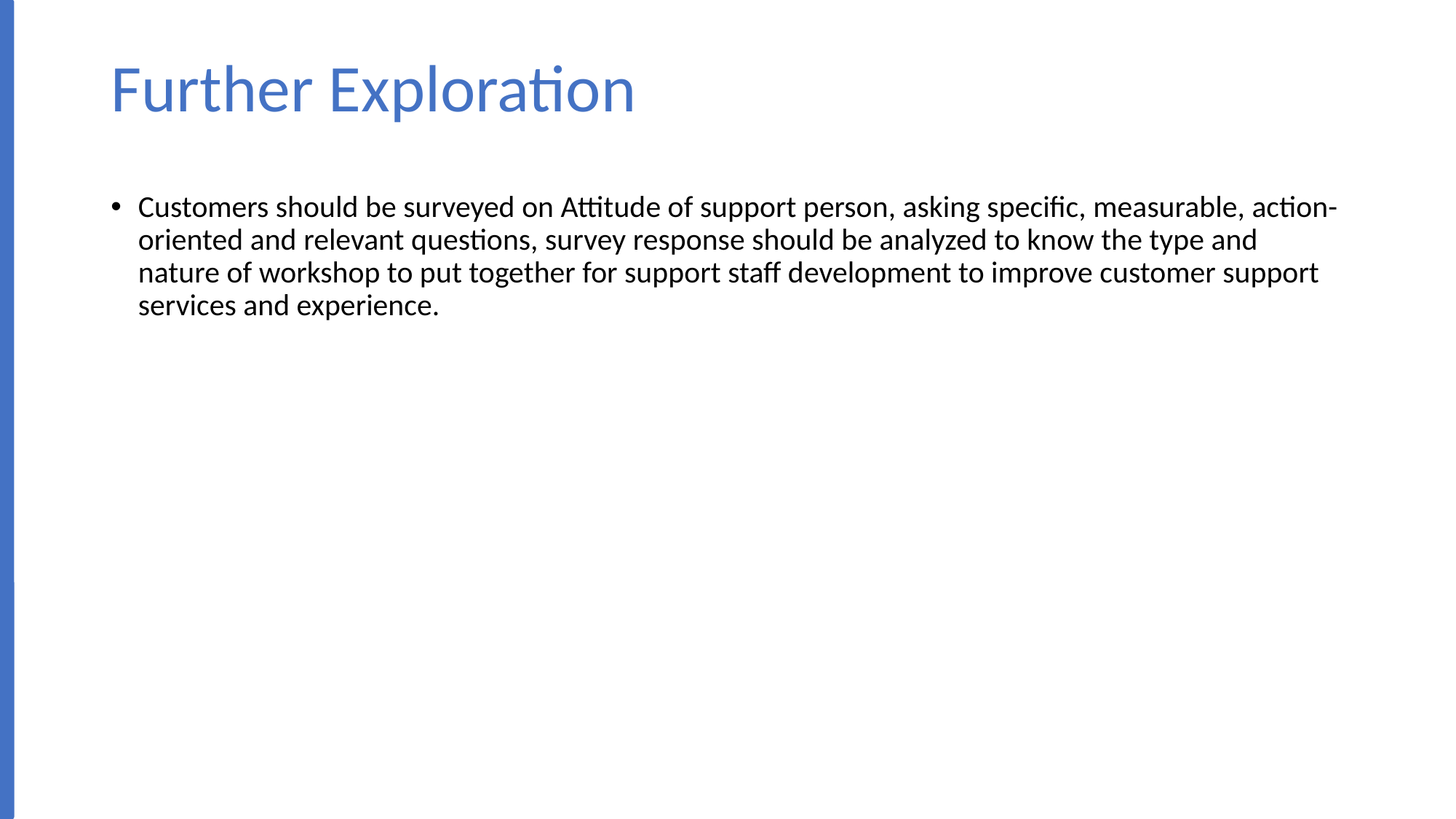

# Further Exploration
Customers should be surveyed on Attitude of support person, asking specific, measurable, action-oriented and relevant questions, survey response should be analyzed to know the type and nature of workshop to put together for support staff development to improve customer support services and experience.